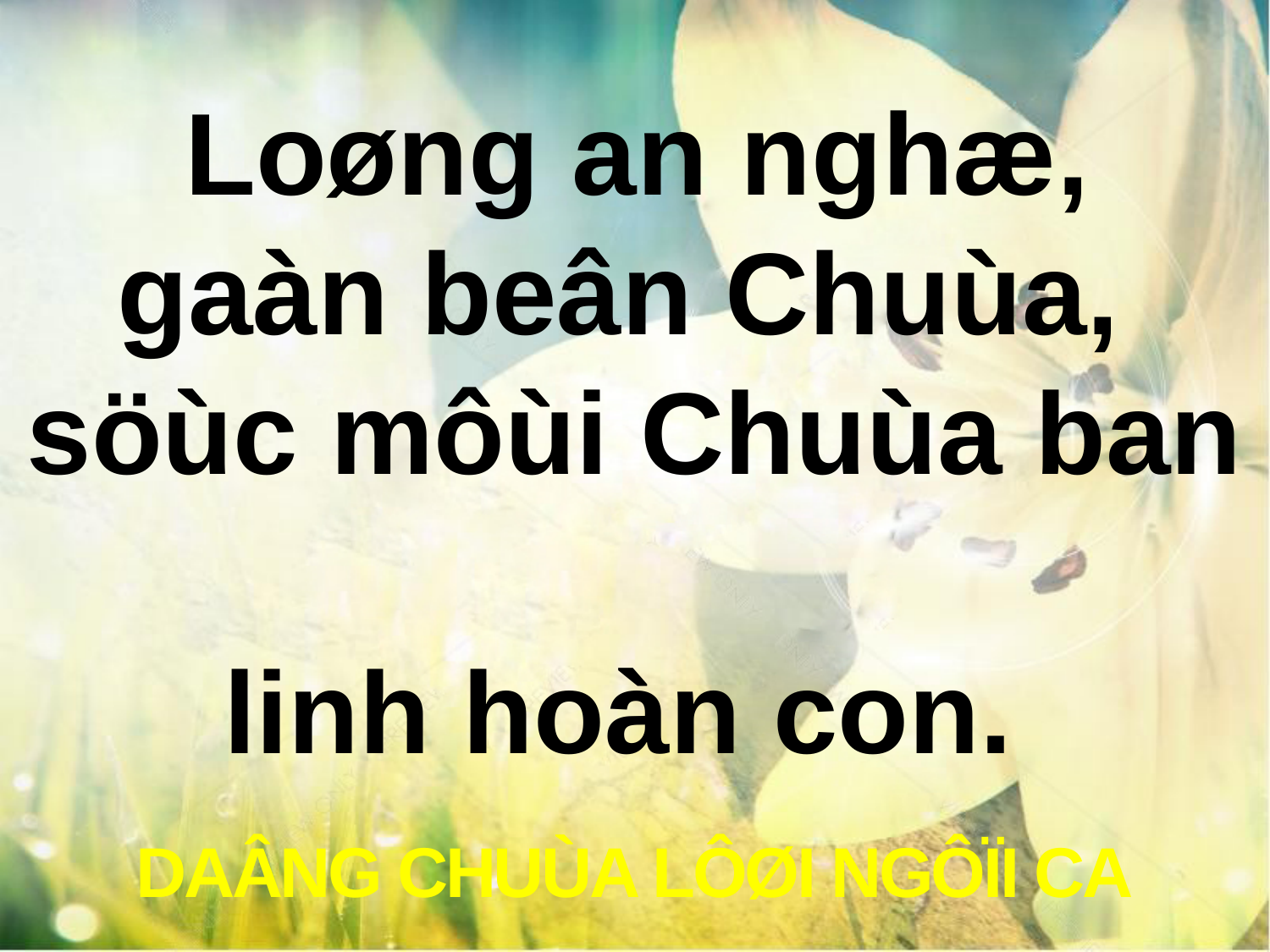

Loøng an nghæ,
gaàn beân Chuùa,
söùc môùi Chuùa ban
linh hoàn con.
DAÂNG CHUÙA LÔØI NGÔÏI CA